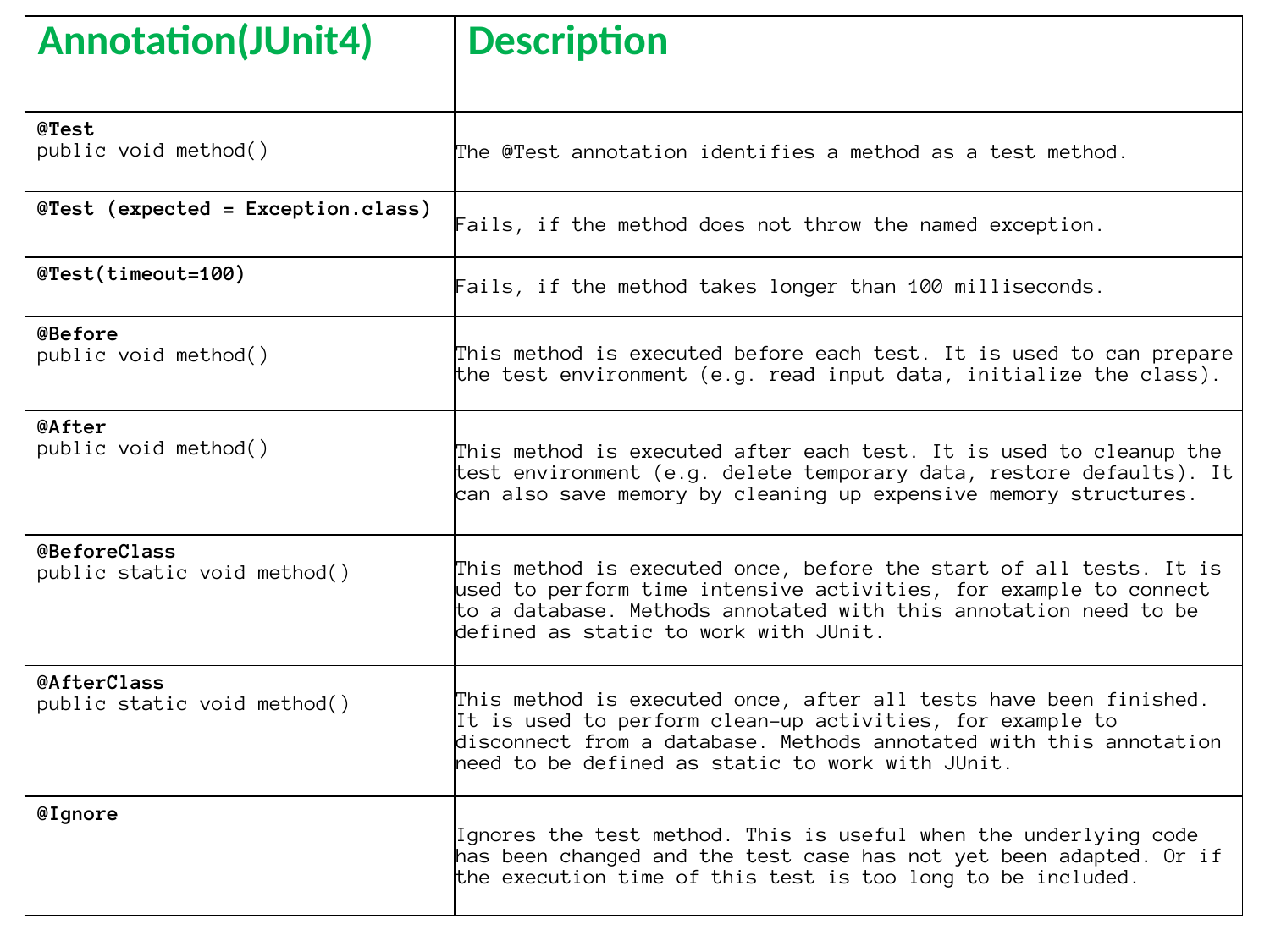

| Annotation(JUnit4) | Description |
| --- | --- |
| @Test public void method() | The @Test annotation identifies a method as a test method. |
| @Test (expected = Exception.class) | Fails, if the method does not throw the named exception. |
| @Test(timeout=100) | Fails, if the method takes longer than 100 milliseconds. |
| @Before public void method() | This method is executed before each test. It is used to can prepare the test environment (e.g. read input data, initialize the class). |
| @After public void method() | This method is executed after each test. It is used to cleanup the test environment (e.g. delete temporary data, restore defaults). It can also save memory by cleaning up expensive memory structures. |
| @BeforeClass public static void method() | This method is executed once, before the start of all tests. It is used to perform time intensive activities, for example to connect to a database. Methods annotated with this annotation need to be defined as static to work with JUnit. |
| @AfterClass public static void method() | This method is executed once, after all tests have been finished. It is used to perform clean-up activities, for example to disconnect from a database. Methods annotated with this annotation need to be defined as static to work with JUnit. |
| @Ignore | Ignores the test method. This is useful when the underlying code has been changed and the test case has not yet been adapted. Or if the execution time of this test is too long to be included. |